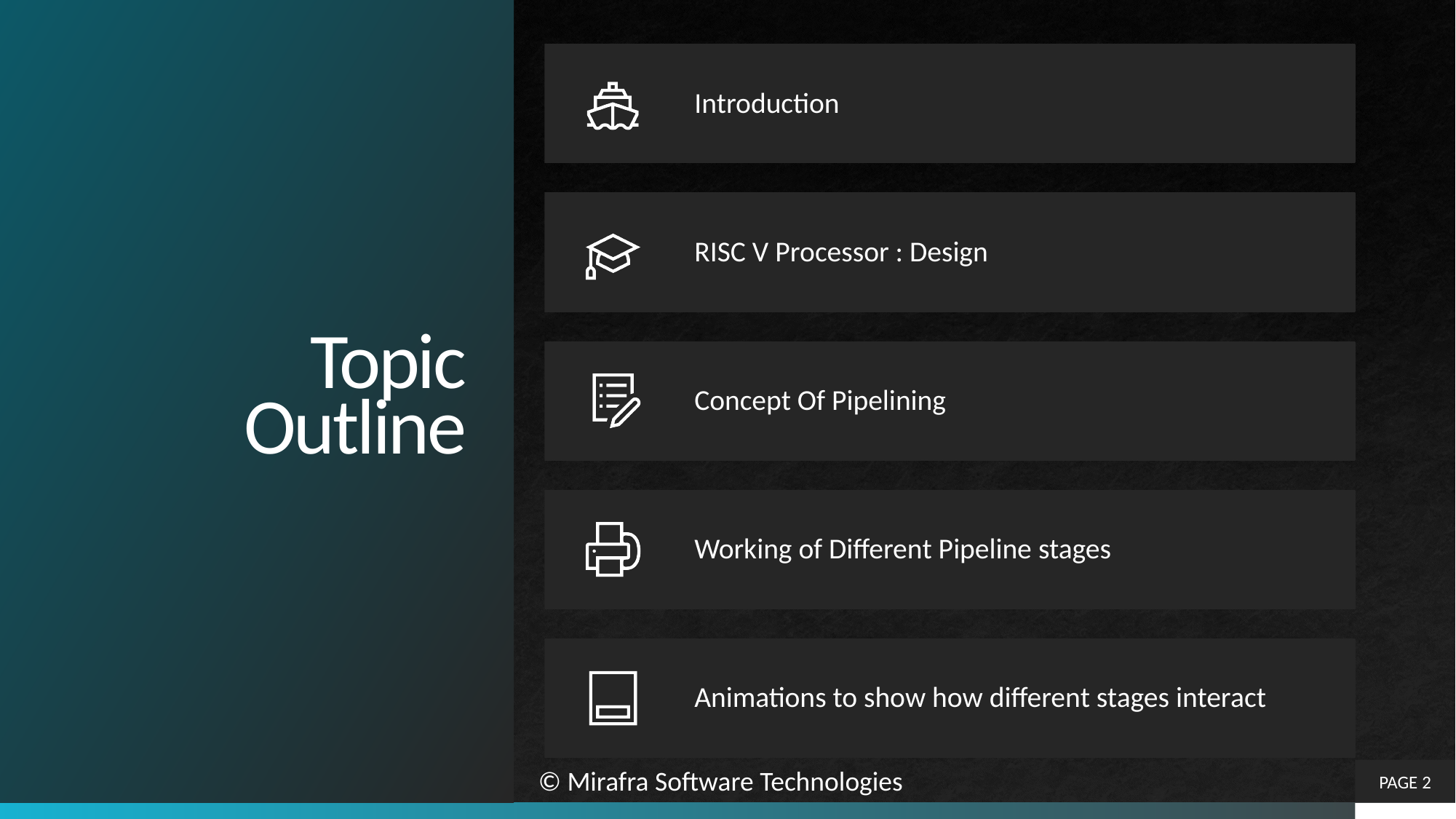

# Topic Outline
Introduction
RISC V Processor : Design
Concept Of Pipelining
Working of Different Pipeline stages
Animations to show how different stages interact
© Mirafra Software Technologies
PAGE 2